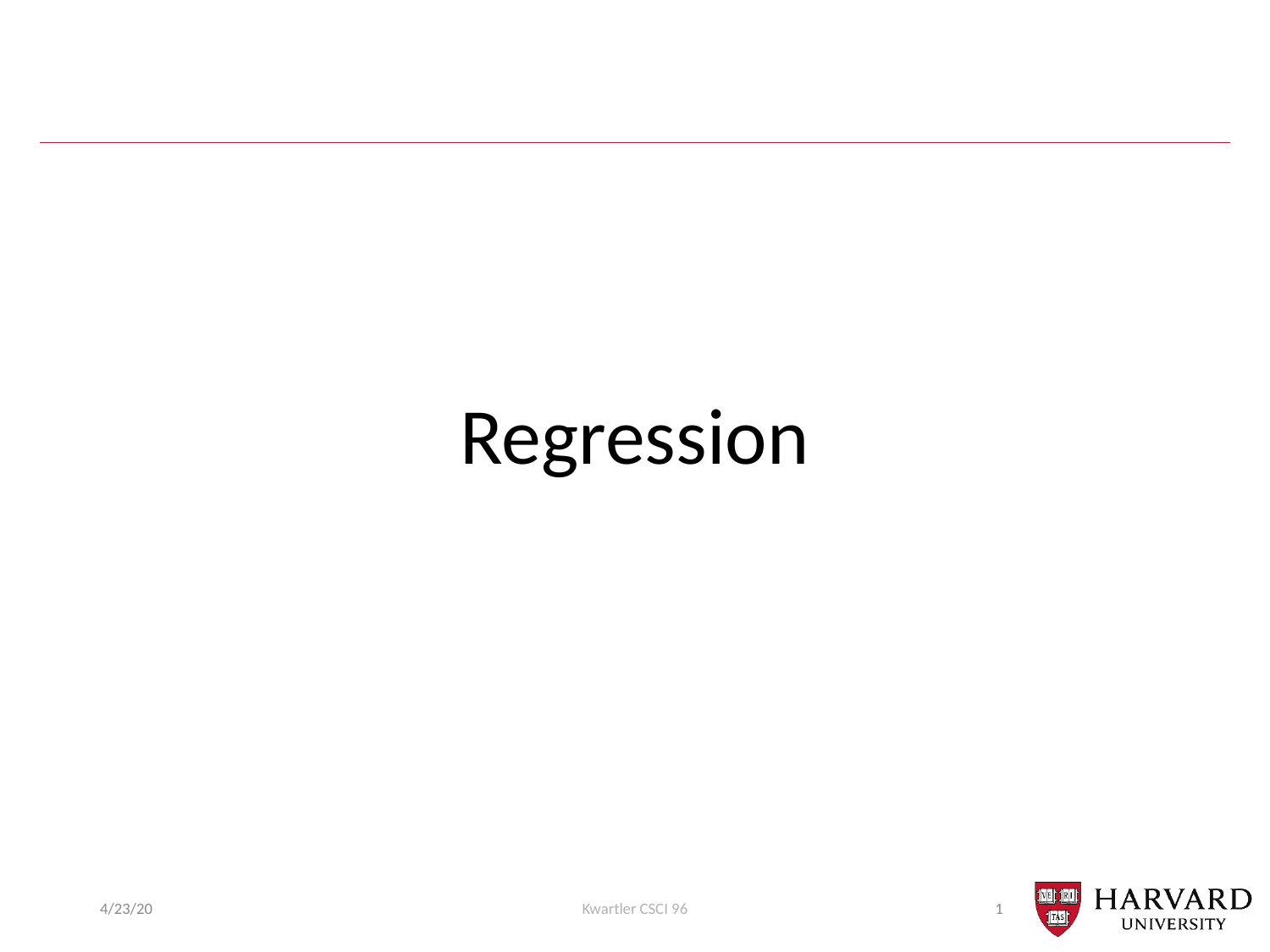

# Regression

4/23/20
Kwartler CSCI 96
1